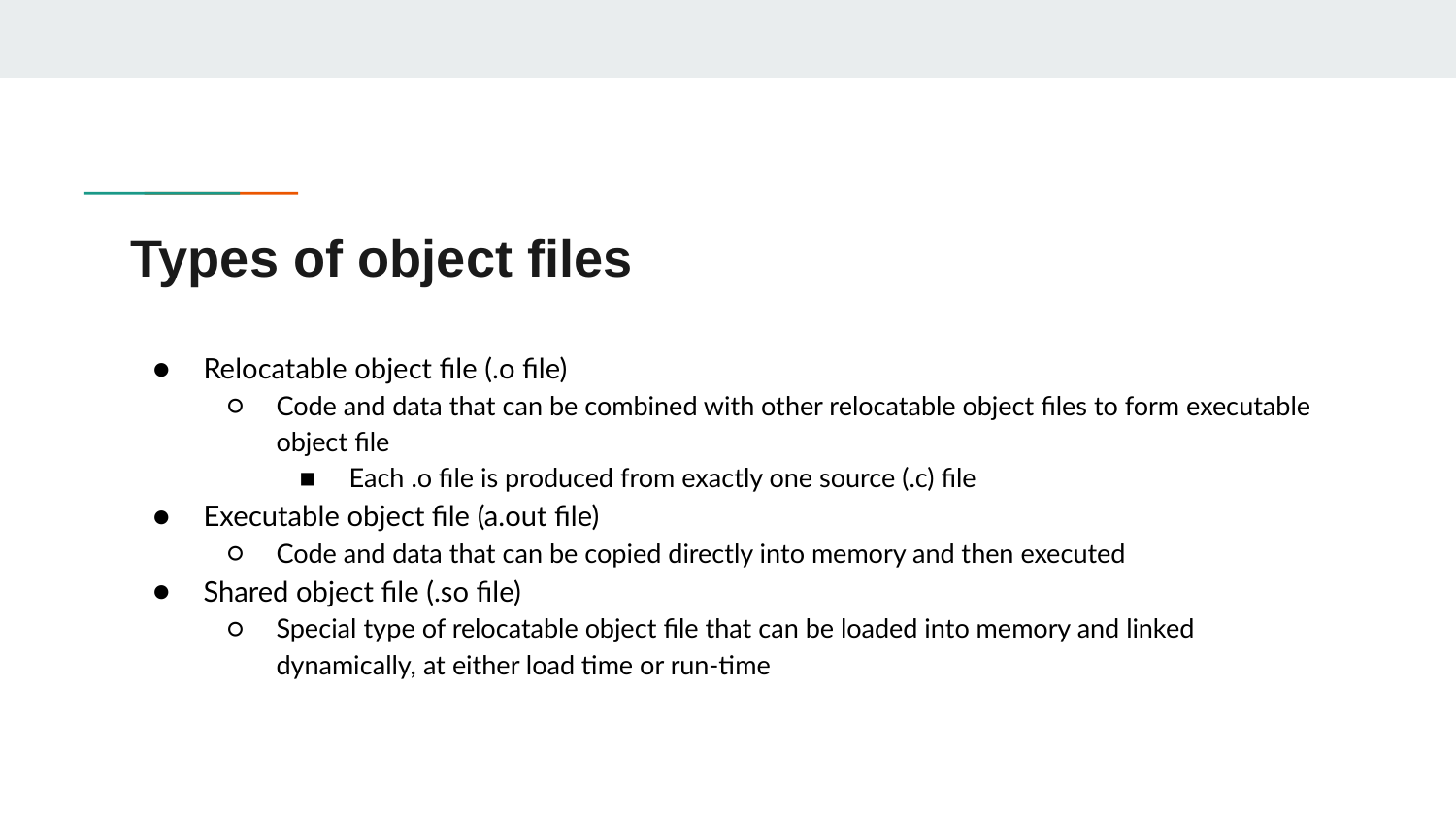

# Types of object files
Relocatable object file (.o file)
Code and data that can be combined with other relocatable object files to form executable object file
Each .o file is produced from exactly one source (.c) file
Executable object file (a.out file)
Code and data that can be copied directly into memory and then executed
Shared object file (.so file)
Special type of relocatable object file that can be loaded into memory and linked dynamically, at either load time or run-time